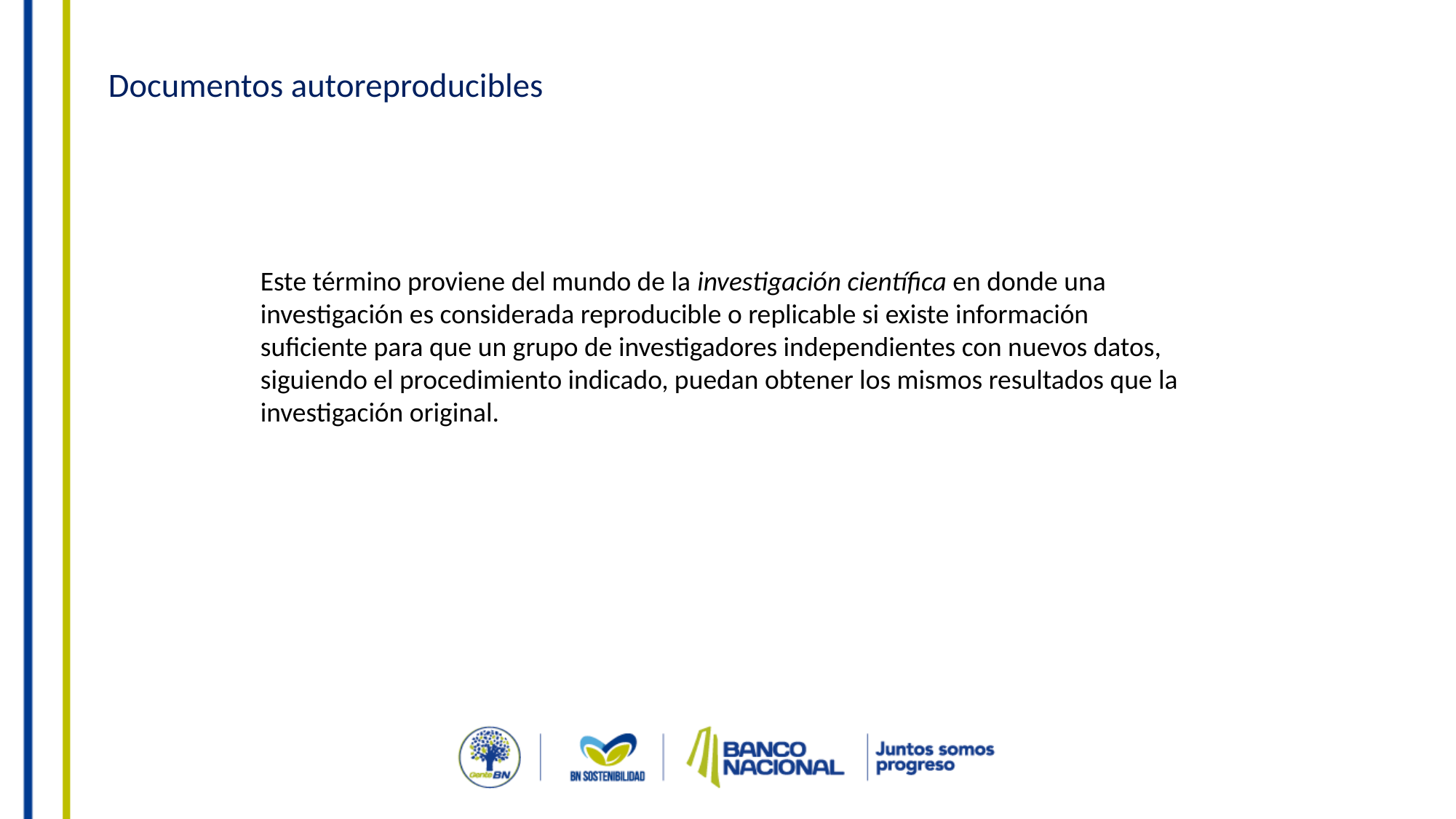

Documentos autoreproducibles
Este término proviene del mundo de la investigación científica en donde una investigación es considerada reproducible o replicable si existe información suficiente para que un grupo de investigadores independientes con nuevos datos, siguiendo el procedimiento indicado, puedan obtener los mismos resultados que la investigación original.